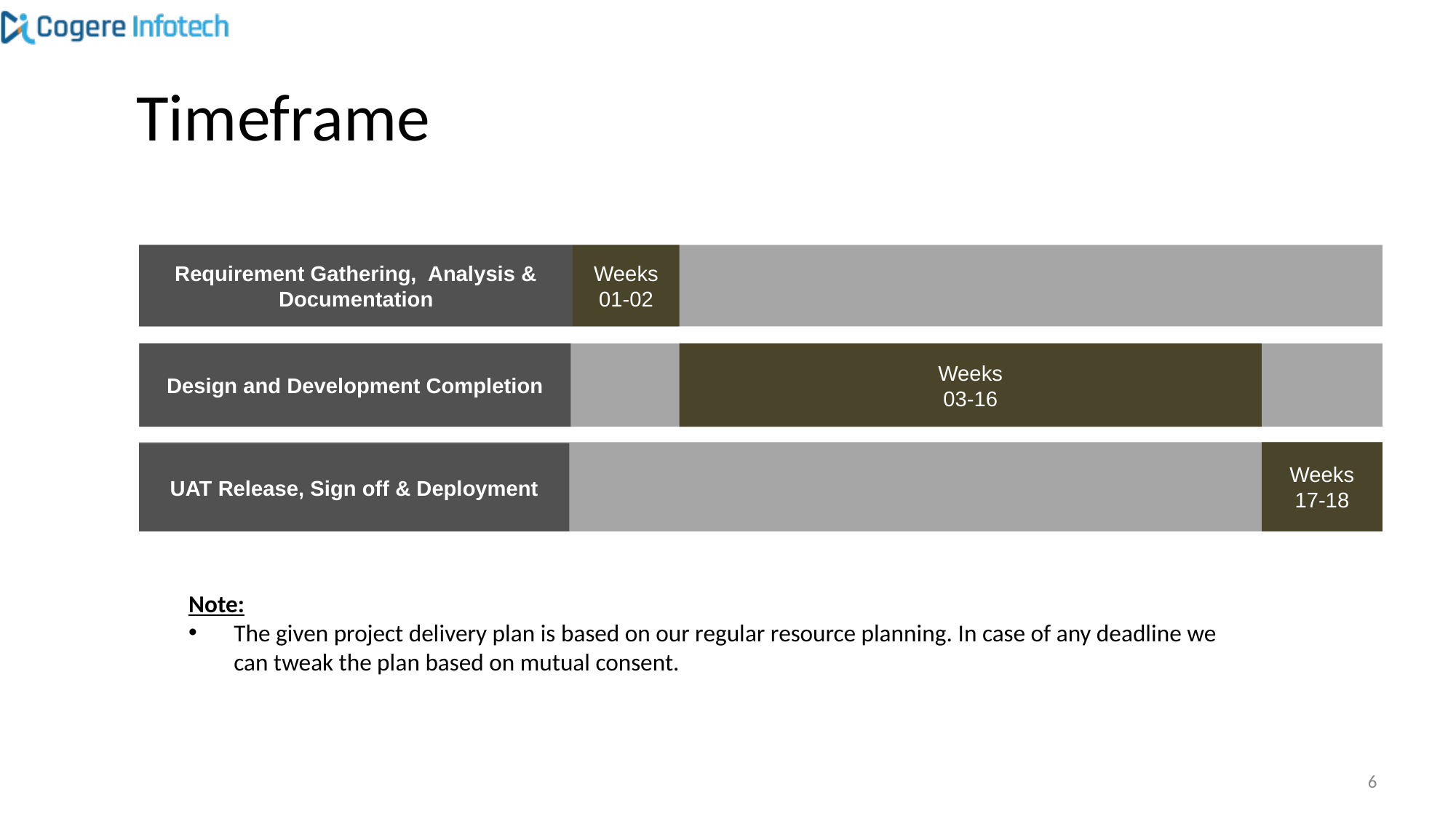

Timeframe

Requirement Gathering,  Analysis & Documentation

Weeks
01-02

Design and Development Completion

Weeks
03-16

Weeks
17-18

UAT Release, Sign off & Deployment
Note:
The given project delivery plan is based on our regular resource planning. In case of any deadline we can tweak the plan based on mutual consent.
6